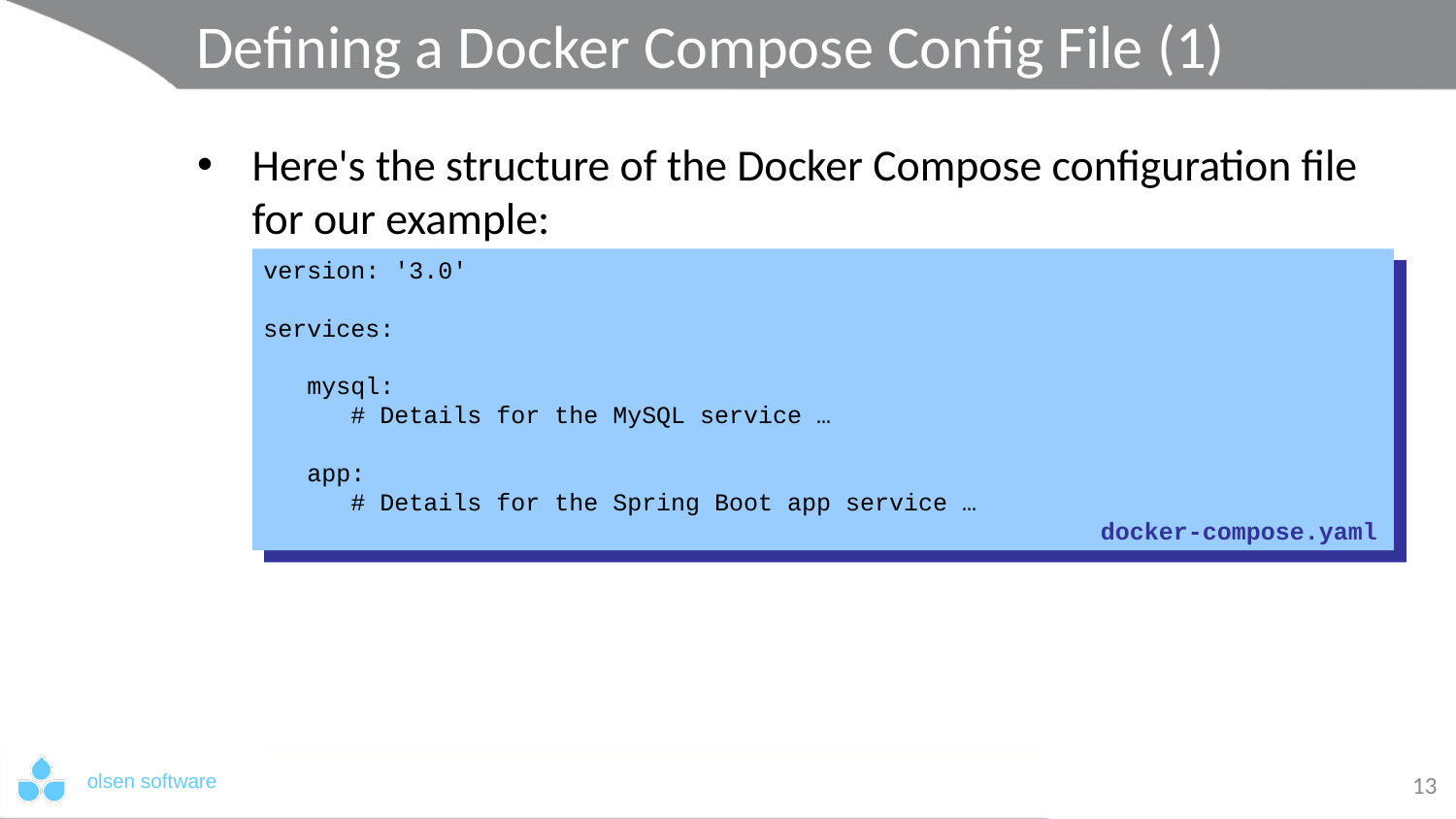

# Defining a Docker Compose Config File (1)
Here's the structure of the Docker Compose configuration file for our example:
version: '3.0'

services:

   mysql:
      # Details for the MySQL service …

   app:
      # Details for the Spring Boot app service …

docker-compose.yaml
13